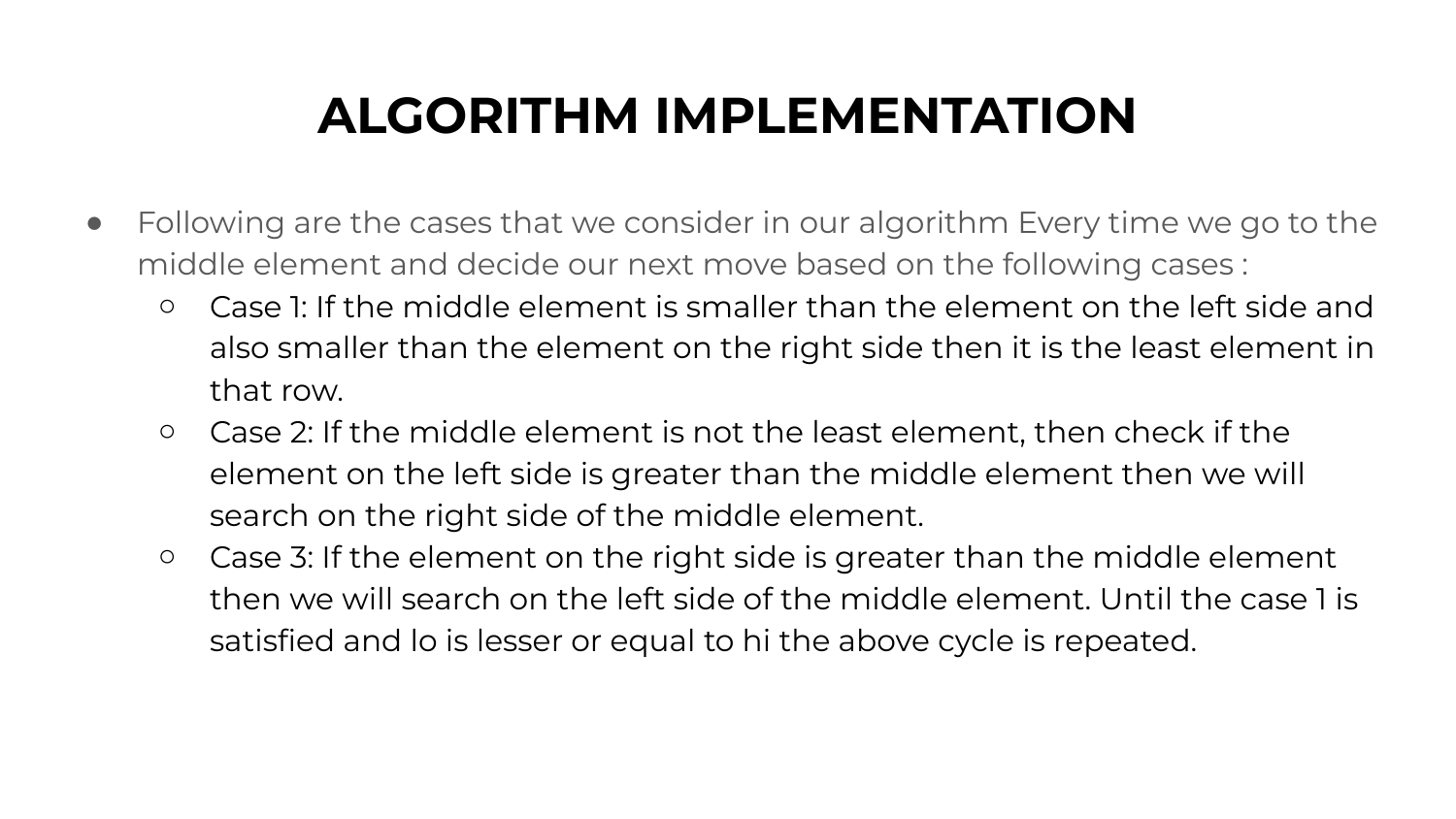

# ALGORITHM IMPLEMENTATION
Following are the cases that we consider in our algorithm Every time we go to the middle element and decide our next move based on the following cases :
Case 1: If the middle element is smaller than the element on the left side and also smaller than the element on the right side then it is the least element in that row.
Case 2: If the middle element is not the least element, then check if the element on the left side is greater than the middle element then we will search on the right side of the middle element.
Case 3: If the element on the right side is greater than the middle element then we will search on the left side of the middle element. Until the case 1 is satisfied and lo is lesser or equal to hi the above cycle is repeated.